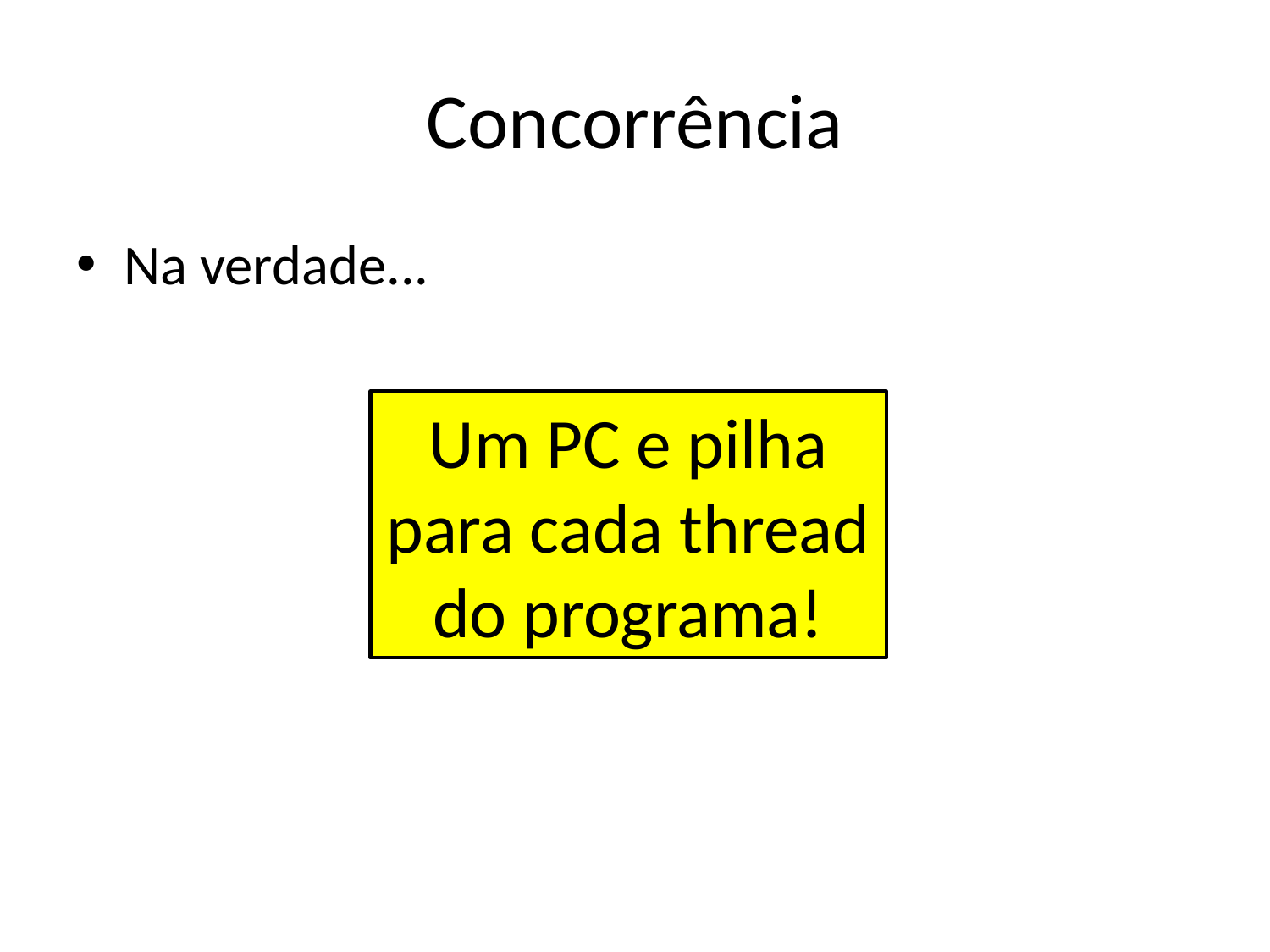

# Concorrência
Na verdade...

Um PC e pilha para cada thread do programa!